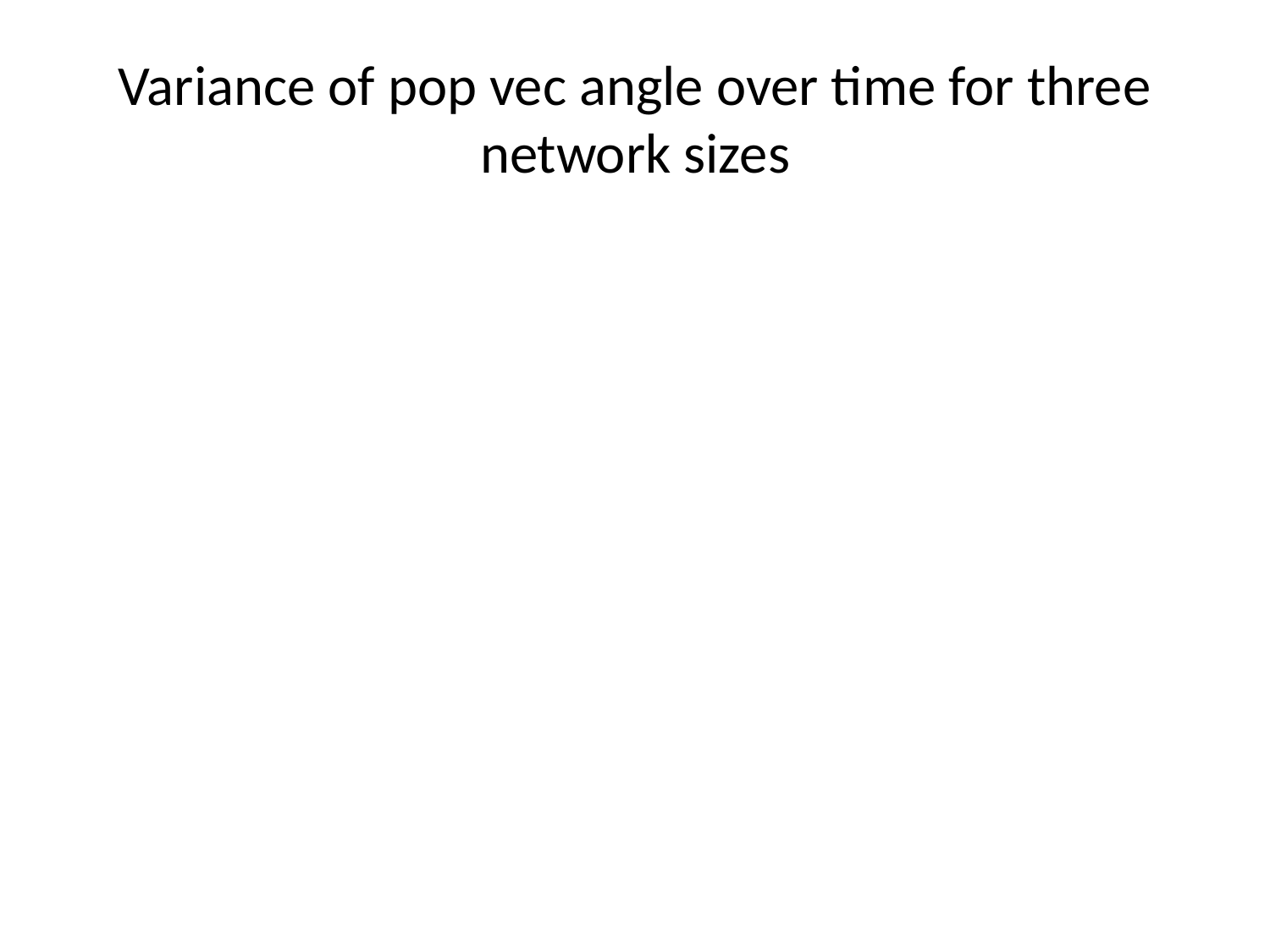

# Variance of pop vec angle over time for three network sizes